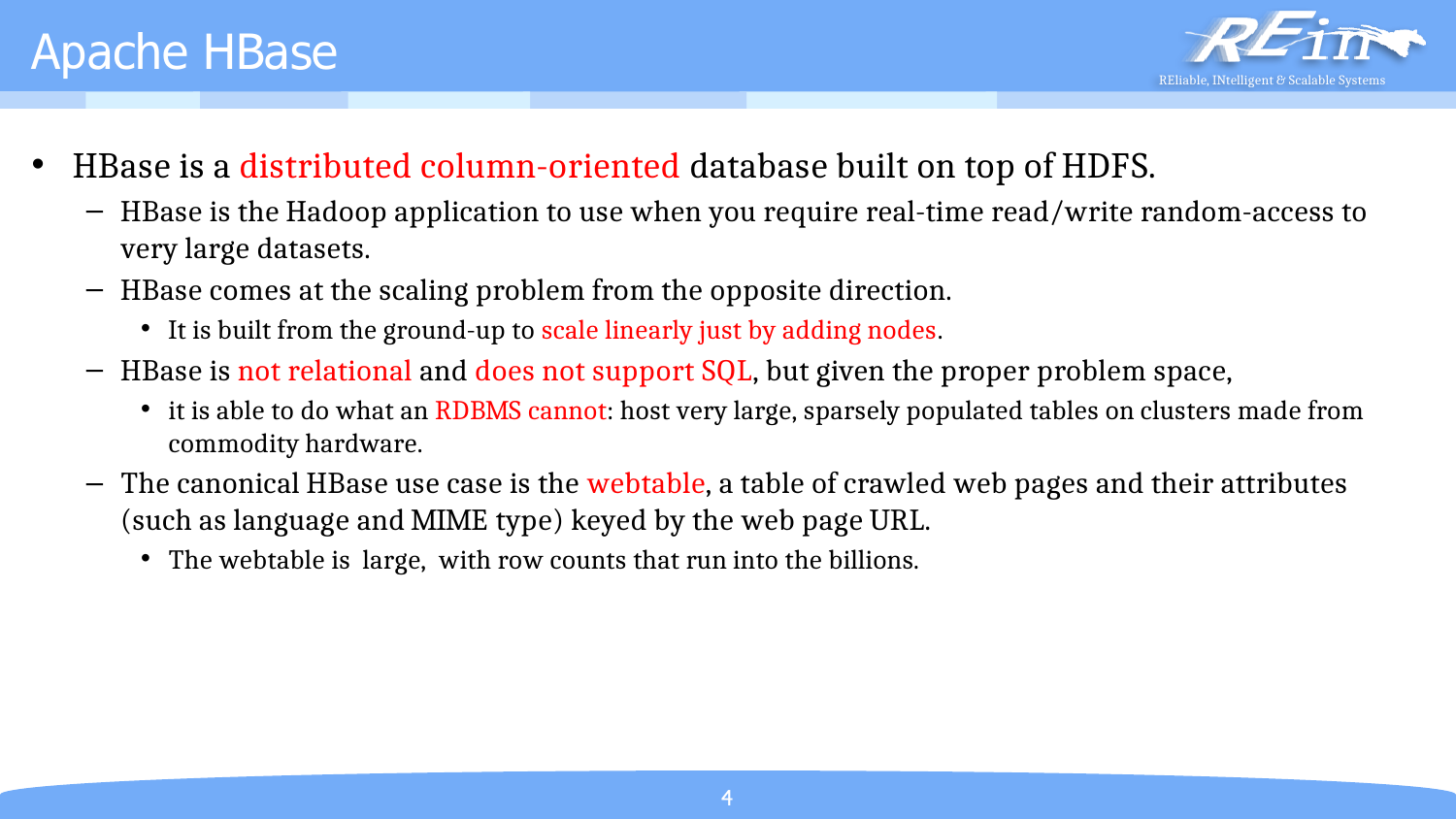

# Apache HBase
HBase is a distributed column-oriented database built on top of HDFS.
HBase is the Hadoop application to use when you require real-time read/write random-access to very large datasets.
HBase comes at the scaling problem from the opposite direction.
It is built from the ground-up to scale linearly just by adding nodes.
HBase is not relational and does not support SQL, but given the proper problem space,
it is able to do what an RDBMS cannot: host very large, sparsely populated tables on clusters made from commodity hardware.
The canonical HBase use case is the webtable, a table of crawled web pages and their attributes (such as language and MIME type) keyed by the web page URL.
The webtable is  large,  with row counts that run into the billions.

4